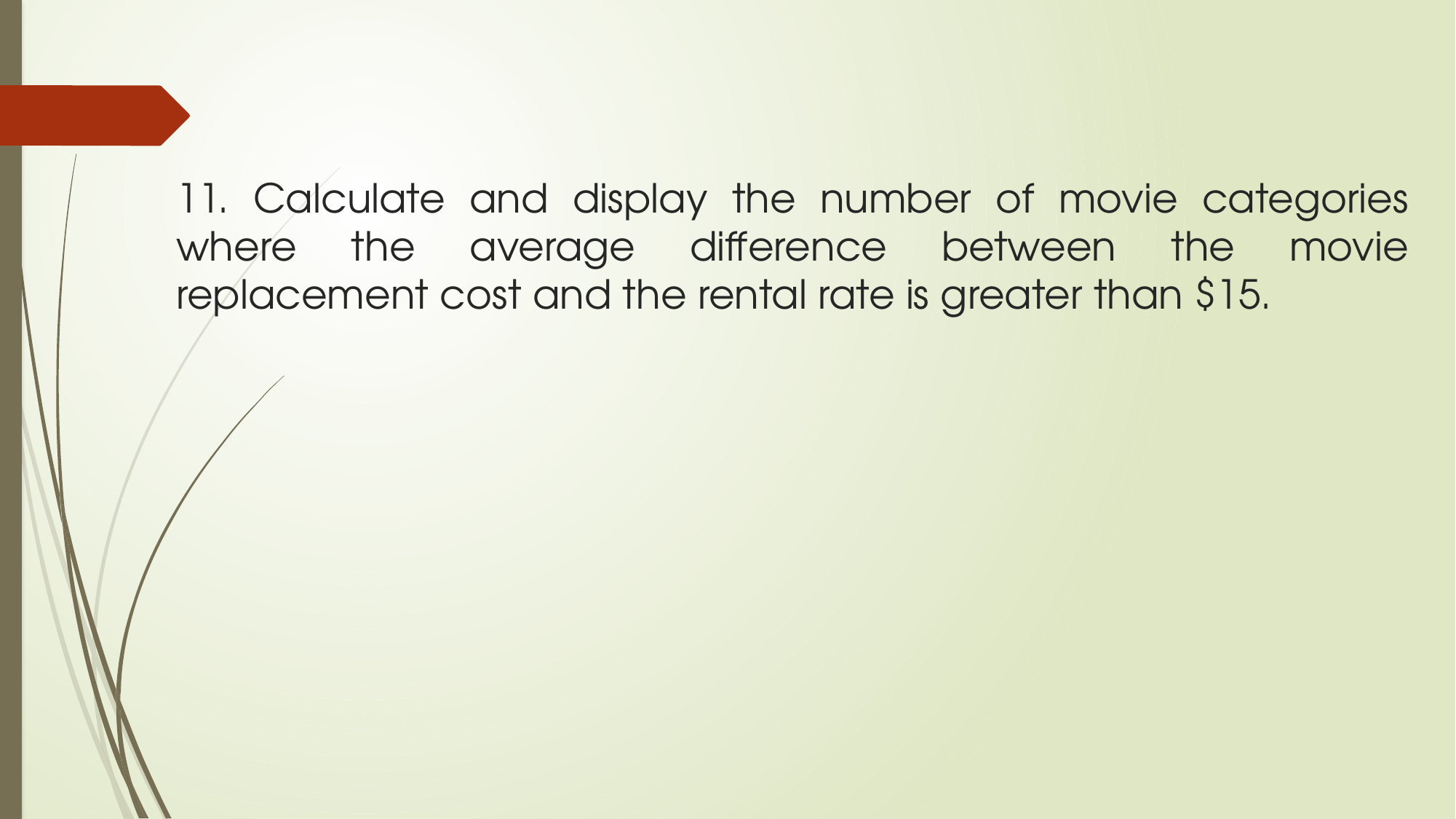

# 11. Calculate and display the number of movie categories where the average difference between the movie replacement cost and the rental rate is greater than $15.